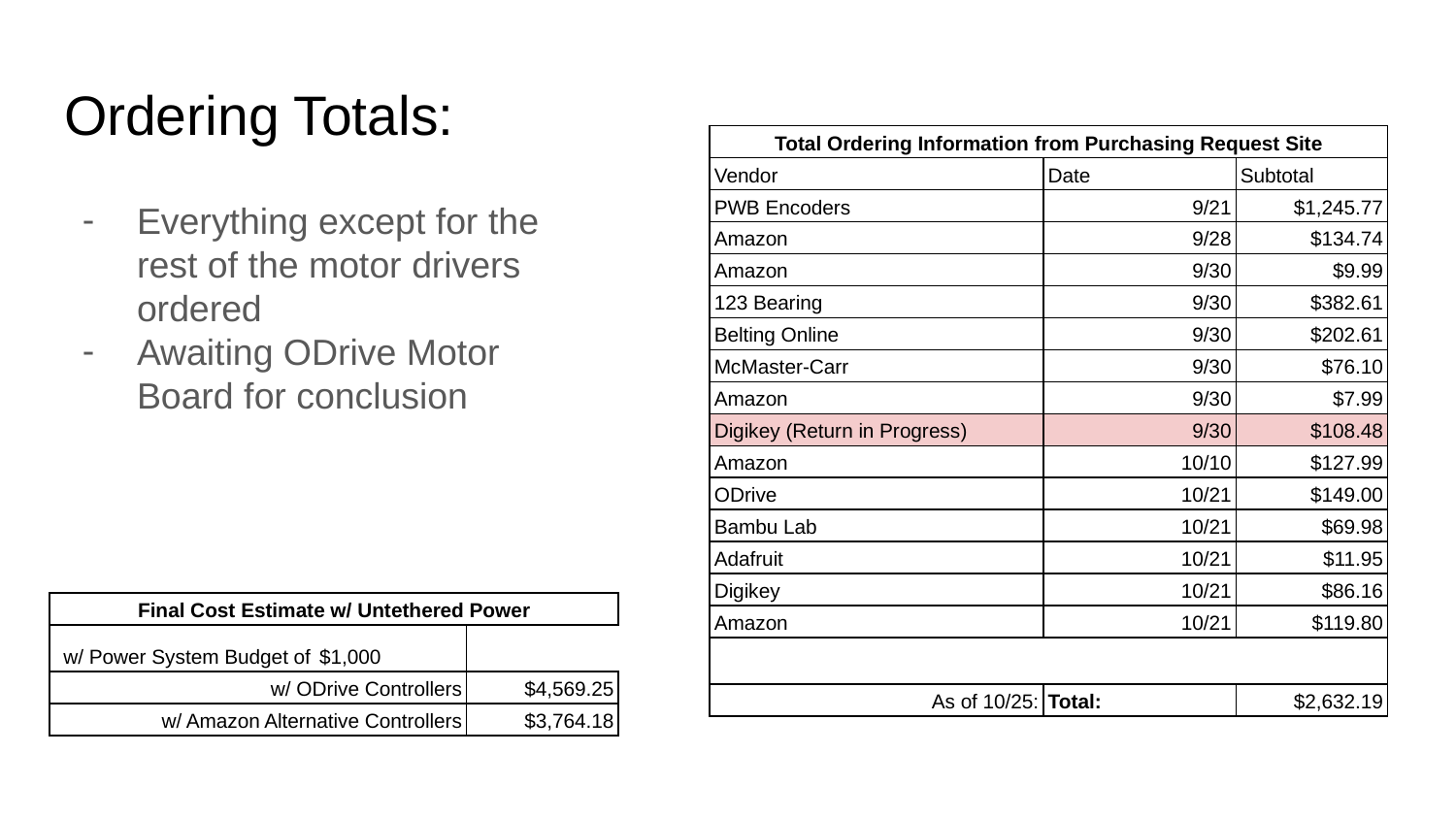

# Ordering Totals:
| Total Ordering Information from Purchasing Request Site |  |  |
| --- | --- | --- |
| Vendor | Date | Subtotal |
| PWB Encoders | 9/21 | $1,245.77 |
| Amazon | 9/28 | $134.74 |
| Amazon | 9/30 | $9.99 |
| 123 Bearing | 9/30 | $382.61 |
| Belting Online | 9/30 | $202.61 |
| McMaster-Carr | 9/30 | $76.10 |
| Amazon | 9/30 | $7.99 |
| Digikey (Return in Progress) | 9/30 | $108.48 |
| Amazon | 10/10 | $127.99 |
| ODrive | 10/21 | $149.00 |
| Bambu Lab | 10/21 | $69.98 |
| Adafruit | 10/21 | $11.95 |
| Digikey | 10/21 | $86.16 |
| Amazon | 10/21 | $119.80 |
|  |  |  |
| As of 10/25: | Total: | $2,632.19 |
Everything except for the rest of the motor drivers ordered
Awaiting ODrive Motor Board for conclusion
| Final Cost Estimate w/ Untethered Power |  |  |
| --- | --- | --- |
| w/ Power System Budget of | $1,000 |  |
| w/ ODrive Controllers |  | $4,569.25 |
| w/ Amazon Alternative Controllers |  | $3,764.18 |